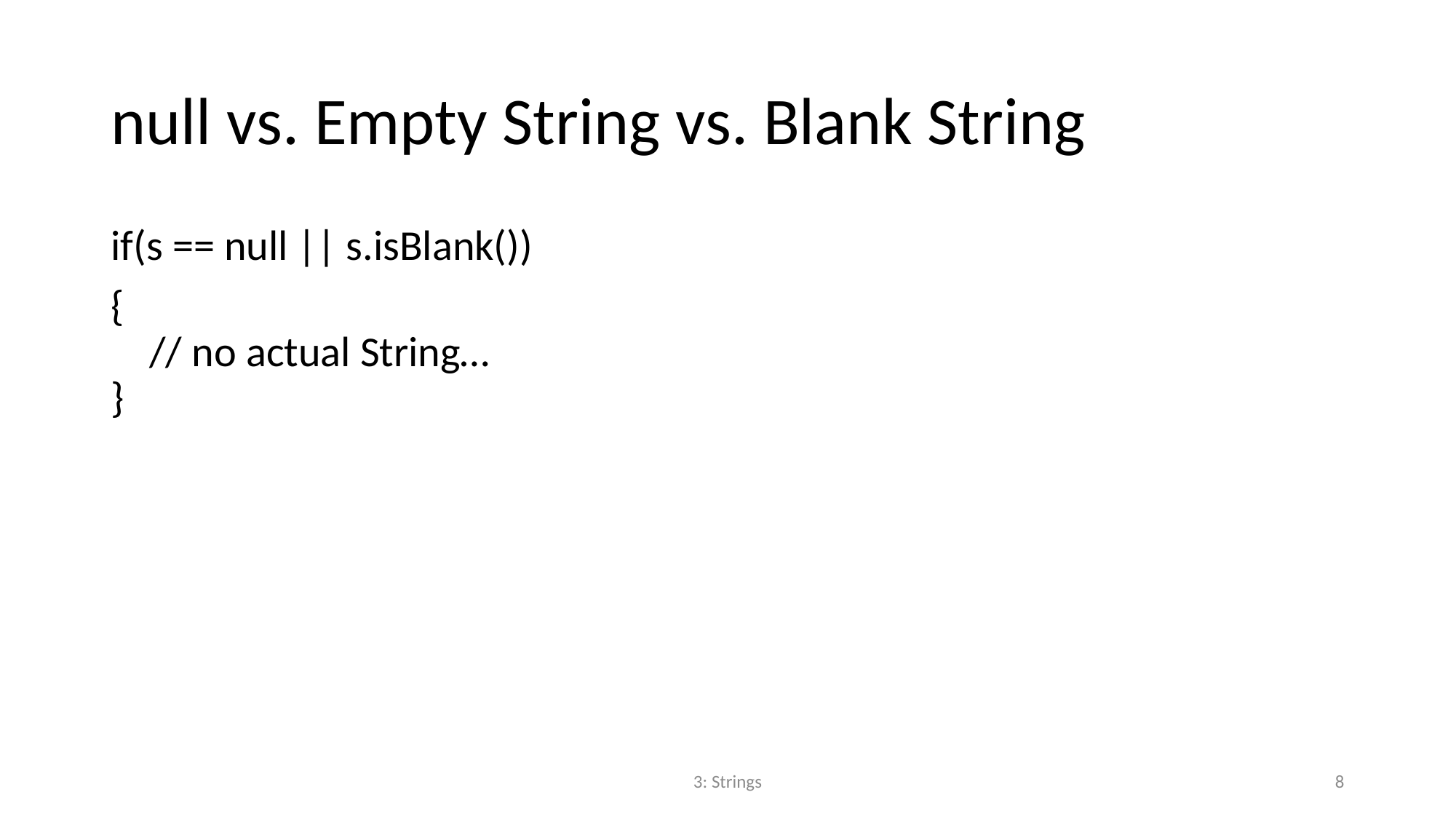

# null vs. Empty String vs. Blank String
if(s == null || s.isBlank())
{
    // no actual String…
}

3: Strings
8